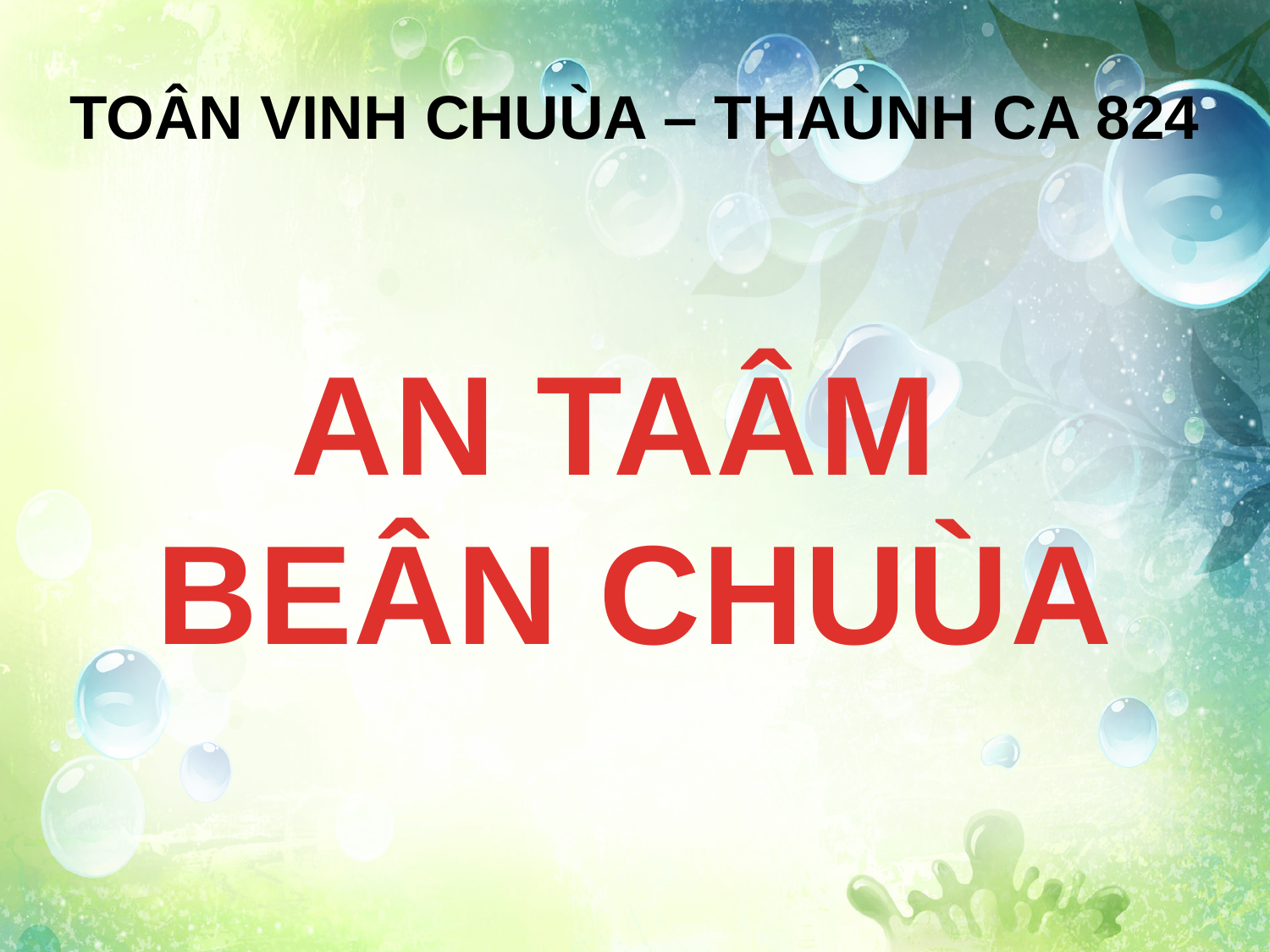

TOÂN VINH CHUÙA – THAÙNH CA 824
AN TAÂM
BEÂN CHUÙA